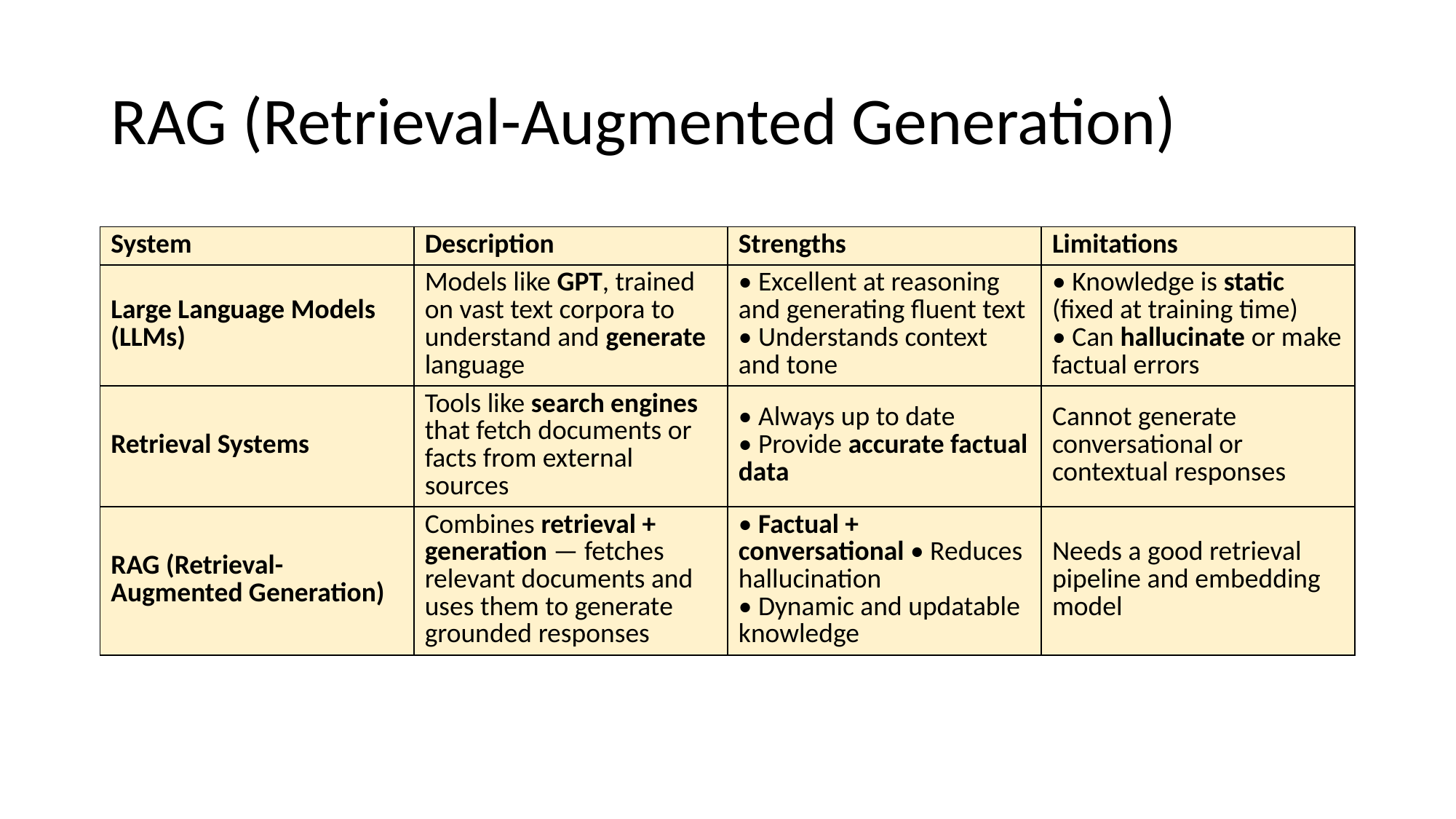

# RAG (Retrieval-Augmented Generation)
| System | Description | Strengths | Limitations |
| --- | --- | --- | --- |
| Large Language Models (LLMs) | Models like GPT, trained on vast text corpora to understand and generate language | • Excellent at reasoning and generating fluent text • Understands context and tone | • Knowledge is static (fixed at training time) • Can hallucinate or make factual errors |
| Retrieval Systems | Tools like search engines that fetch documents or facts from external sources | • Always up to date • Provide accurate factual data | Cannot generate conversational or contextual responses |
| RAG (Retrieval-Augmented Generation) | Combines retrieval + generation — fetches relevant documents and uses them to generate grounded responses | • Factual + conversational • Reduces hallucination • Dynamic and updatable knowledge | Needs a good retrieval pipeline and embedding model |